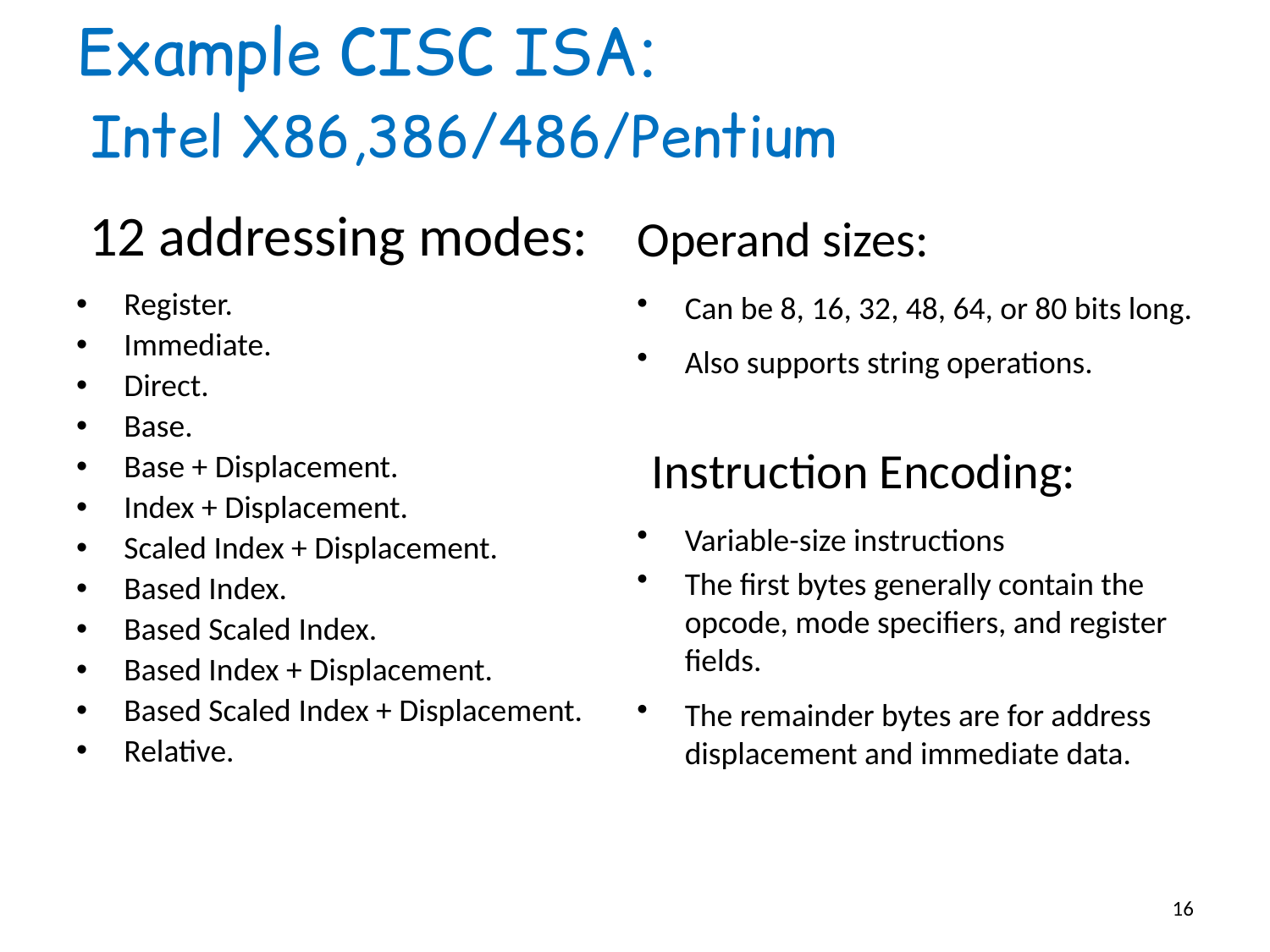

# Example CISC ISA: Intel X86,386/486/Pentium
12 addressing modes:

Register.
Immediate.
Direct.
Base.
Base + Displacement.
Index + Displacement.
Scaled Index + Displacement.
Based Index.
Based Scaled Index.
Based Index + Displacement.
Based Scaled Index + Displacement.
Relative.
Operand sizes:

Can be 8, 16, 32, 48, 64, or 80 bits long.

Also supports string operations.

  Instruction Encoding:

Variable-size instructions
The first bytes generally contain the opcode, mode specifiers, and register fields.

The remainder bytes are for address displacement and immediate data.

16